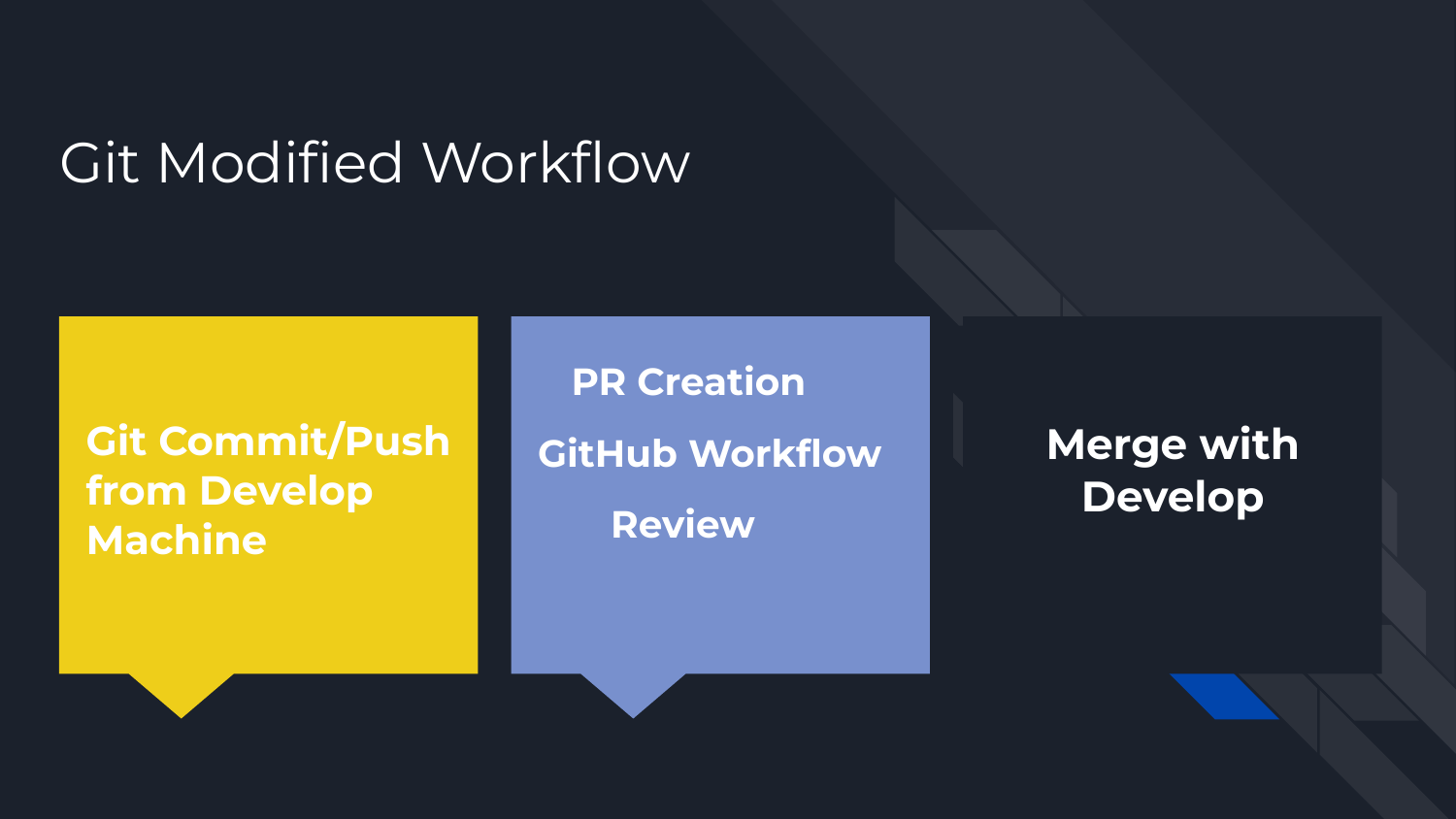

# Git Modified Workflow

Git Commit/Push from Develop Machine

Merge with Develop
   PR Creation
GitHub Workflow
Review